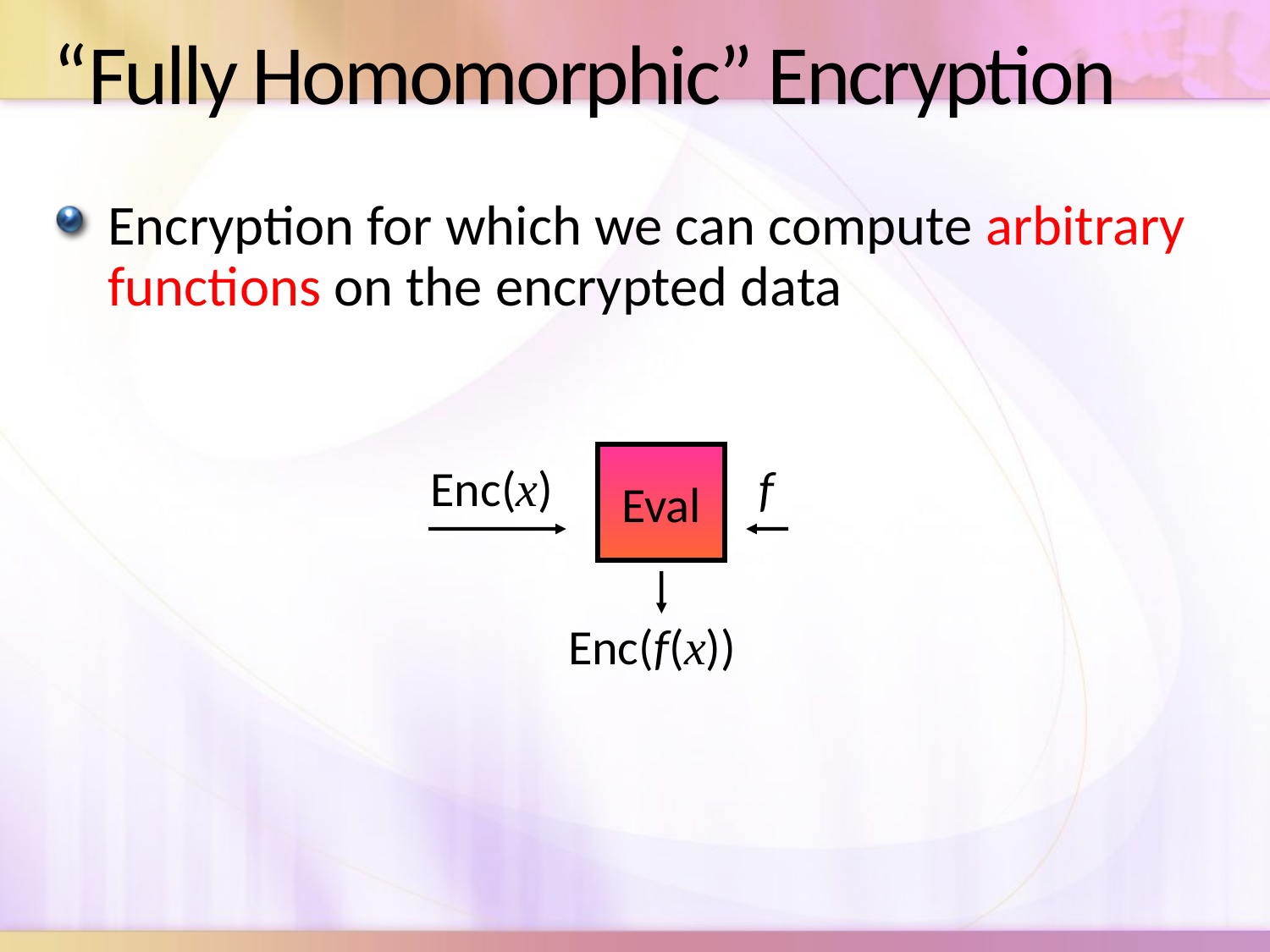

# “Fully Homomorphic” Encryption
Encryption for which we can compute arbitrary functions on the encrypted data
Eval
Enc(x)
f

Enc(f(x))